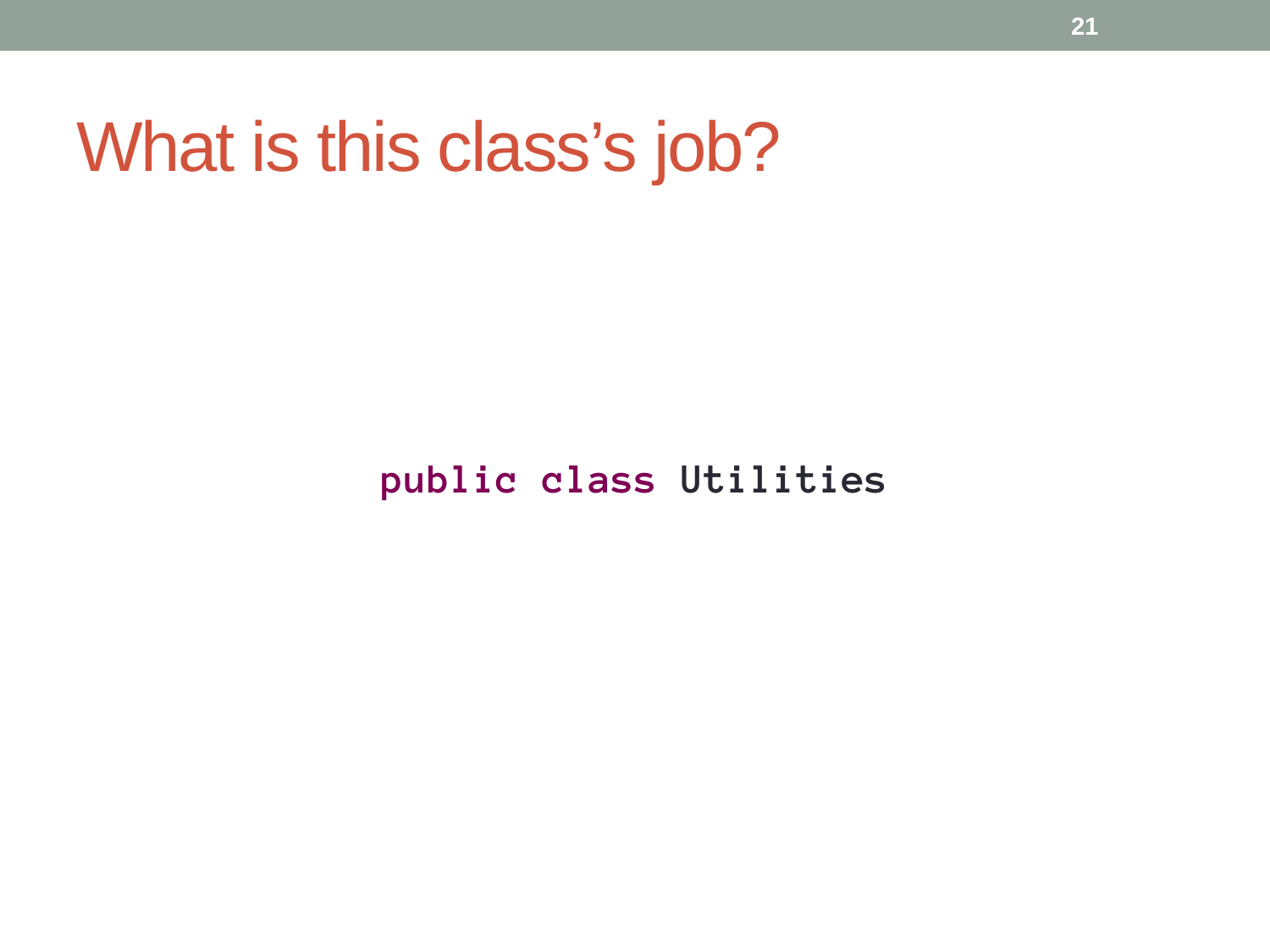

21
# What is this class’s job?
public class Utilities